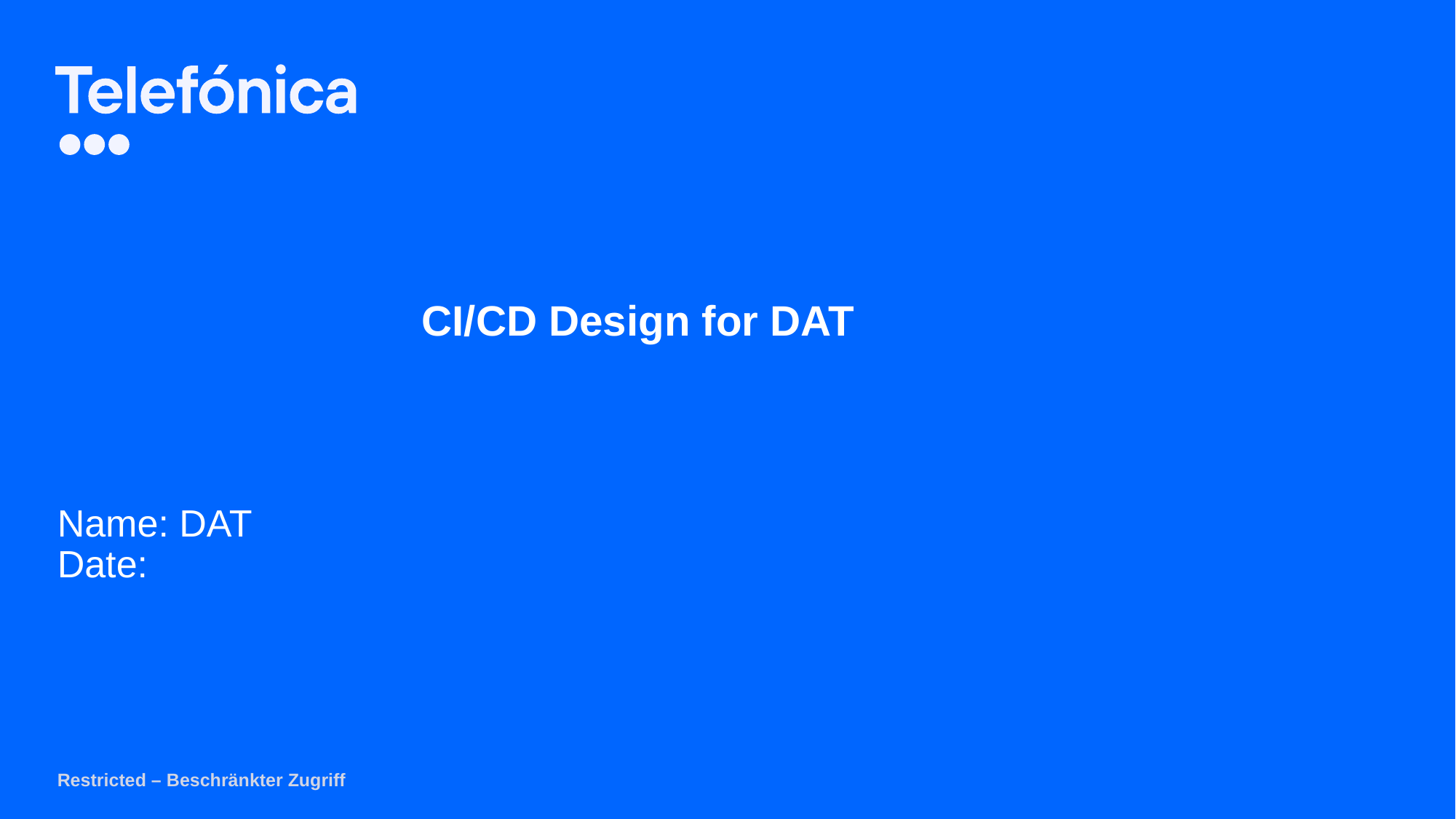

# CI/CD Design for DAT
Name: DAT
Date:
Restricted – Beschränkter Zugriff